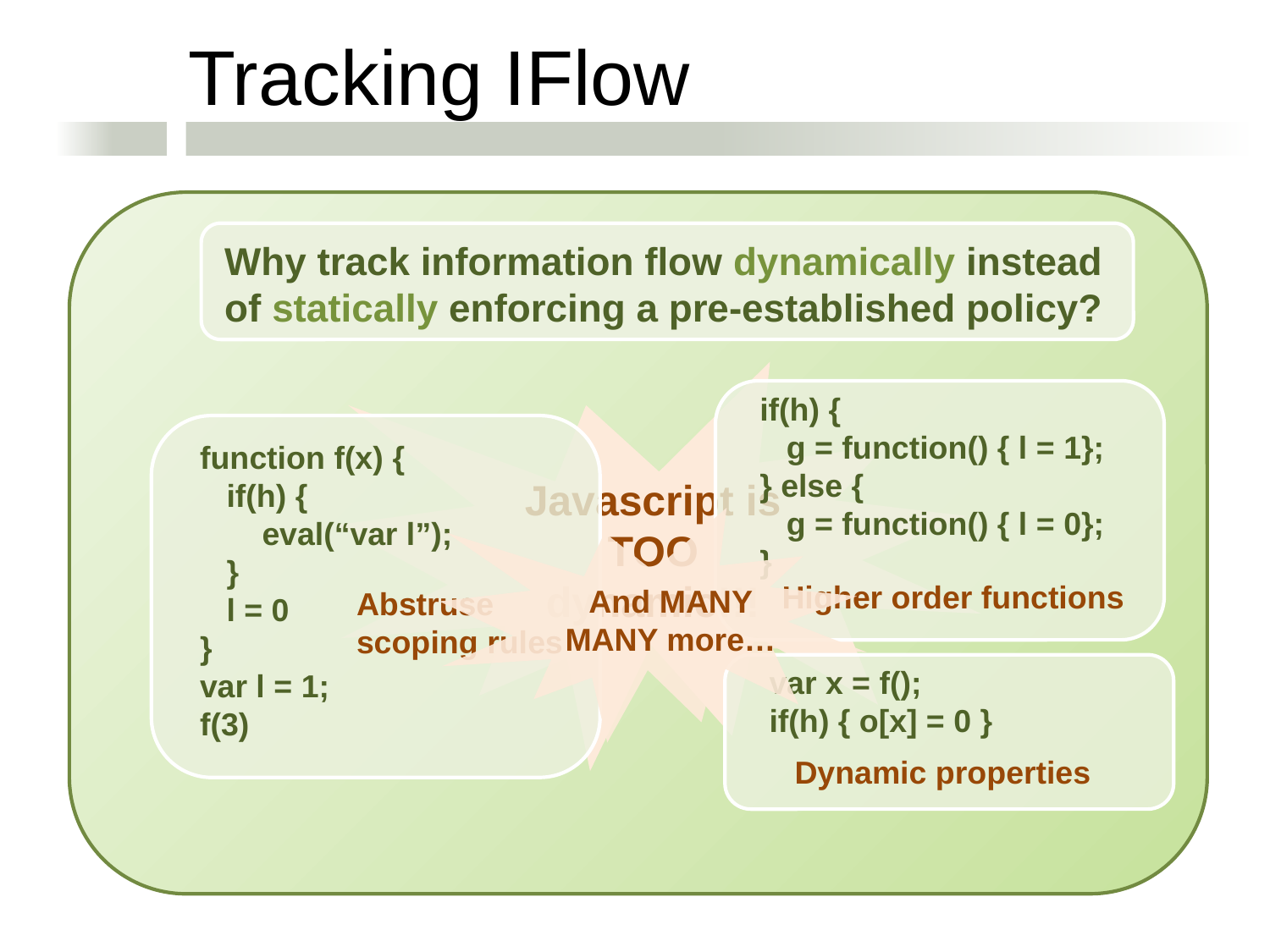

Tracking IFlow

Why track information flow dynamically instead of statically enforcing a pre-established policy?

Javascript is TOO dynamic!!!

if(h) {
   g = function() { l = 1};
} else {
   g = function() { l = 0};
}

Higher order functions

function f(x) {
   if(h) {
       eval(“var l”);
   }
   l = 0
}
var l = 1;
f(3)
Abstruse scoping rules

And MANY MANY more…

var x = f();
if(h) { o[x] = 0 }
Dynamic properties